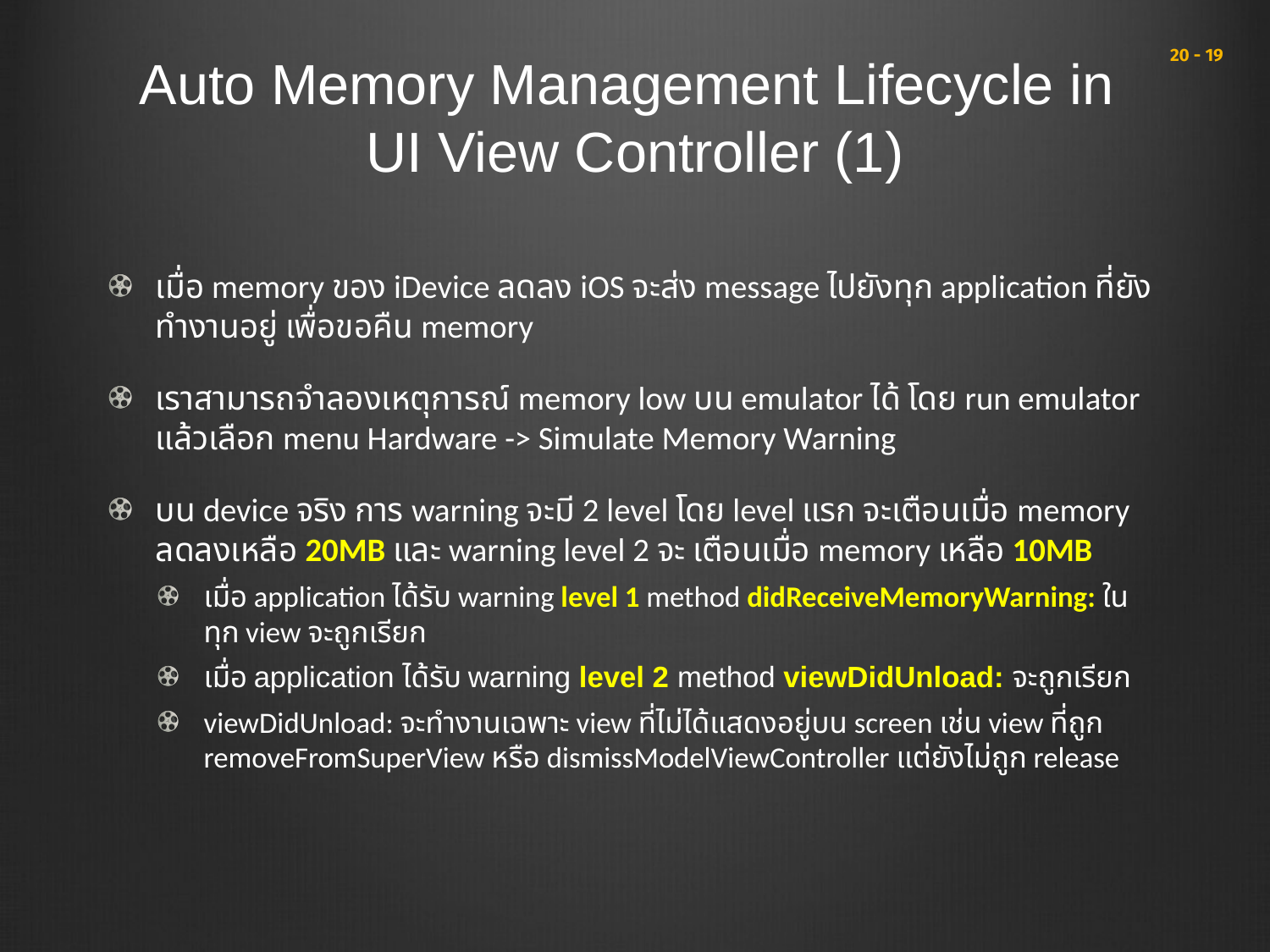

# Auto Memory Management Lifecycle in UI View Controller (1)
 20 - 19
เมื่อ memory ของ iDevice ลดลง iOS จะส่ง message ไปยังทุก application ที่ยังทำงานอยู่ เพื่อขอคืน memory
เราสามารถจำลองเหตุการณ์ memory low บน emulator ได้ โดย run emulator แล้วเลือก menu Hardware -> Simulate Memory Warning
บน device จริง การ warning จะมี 2 level โดย level แรก จะเตือนเมื่อ memory ลดลงเหลือ 20MB และ warning level 2 จะ เตือนเมื่อ memory เหลือ 10MB
เมื่อ application ได้รับ warning level 1 method didReceiveMemoryWarning: ในทุก view จะถูกเรียก
เมื่อ application ได้รับ warning level 2 method viewDidUnload: จะถูกเรียก
viewDidUnload: จะทำงานเฉพาะ view ที่ไม่ได้แสดงอยู่บน screen เช่น view ที่ถูก removeFromSuperView หรือ dismissModelViewController แต่ยังไม่ถูก release